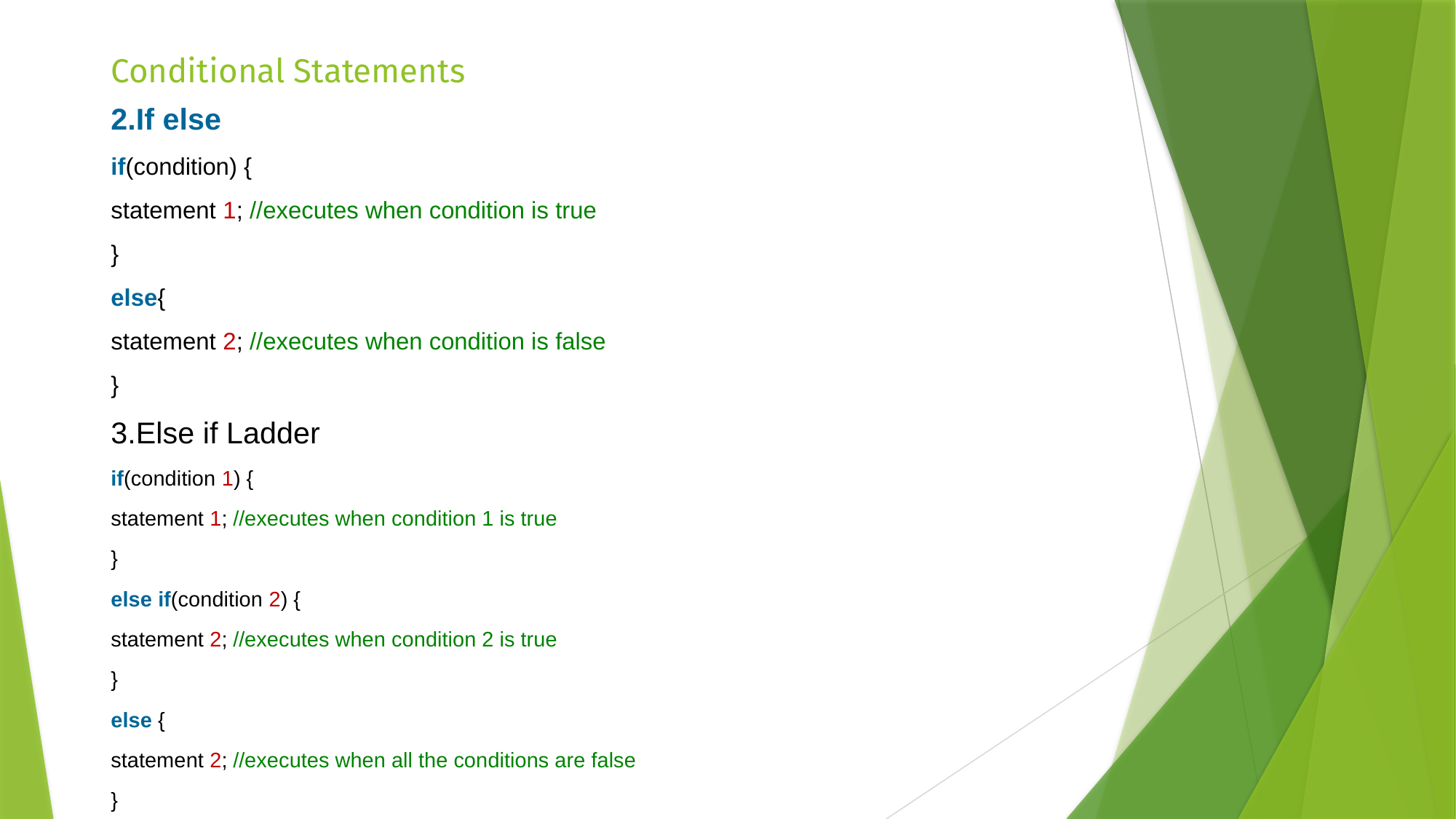

# Conditional Statements
2.If else
if(condition) {
statement 1; //executes when condition is true
}
else{
statement 2; //executes when condition is false
}
3.Else if Ladder
if(condition 1) {
statement 1; //executes when condition 1 is true
}
else if(condition 2) {
statement 2; //executes when condition 2 is true
}
else {
statement 2; //executes when all the conditions are false
}